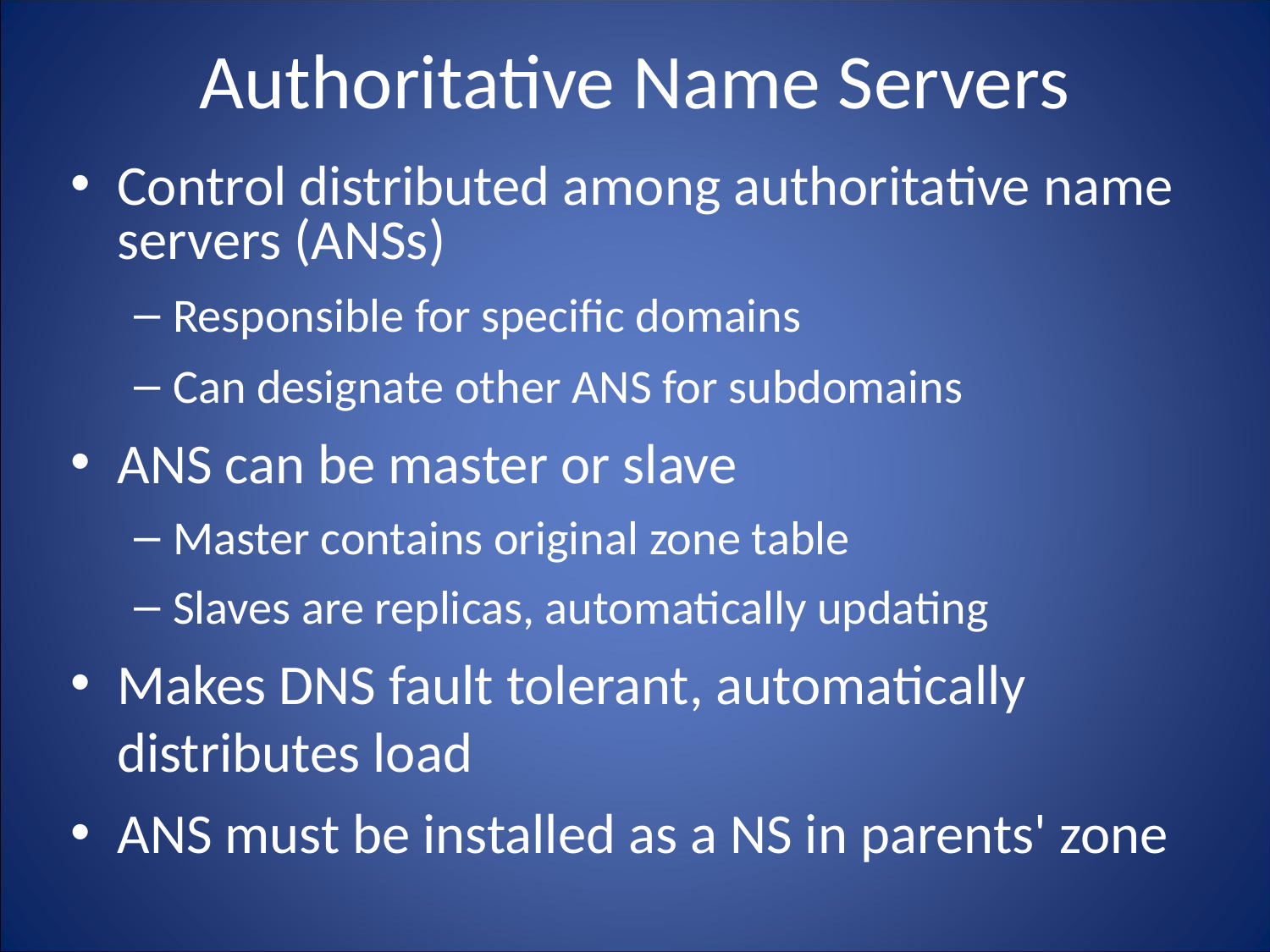

# Authoritative Name Servers
Control distributed among authoritative name servers (ANSs)
Responsible for specific domains
Can designate other ANS for subdomains
ANS can be master or slave
Master contains original zone table
Slaves are replicas, automatically updating
Makes DNS fault tolerant, automatically distributes load
ANS must be installed as a NS in parents' zone